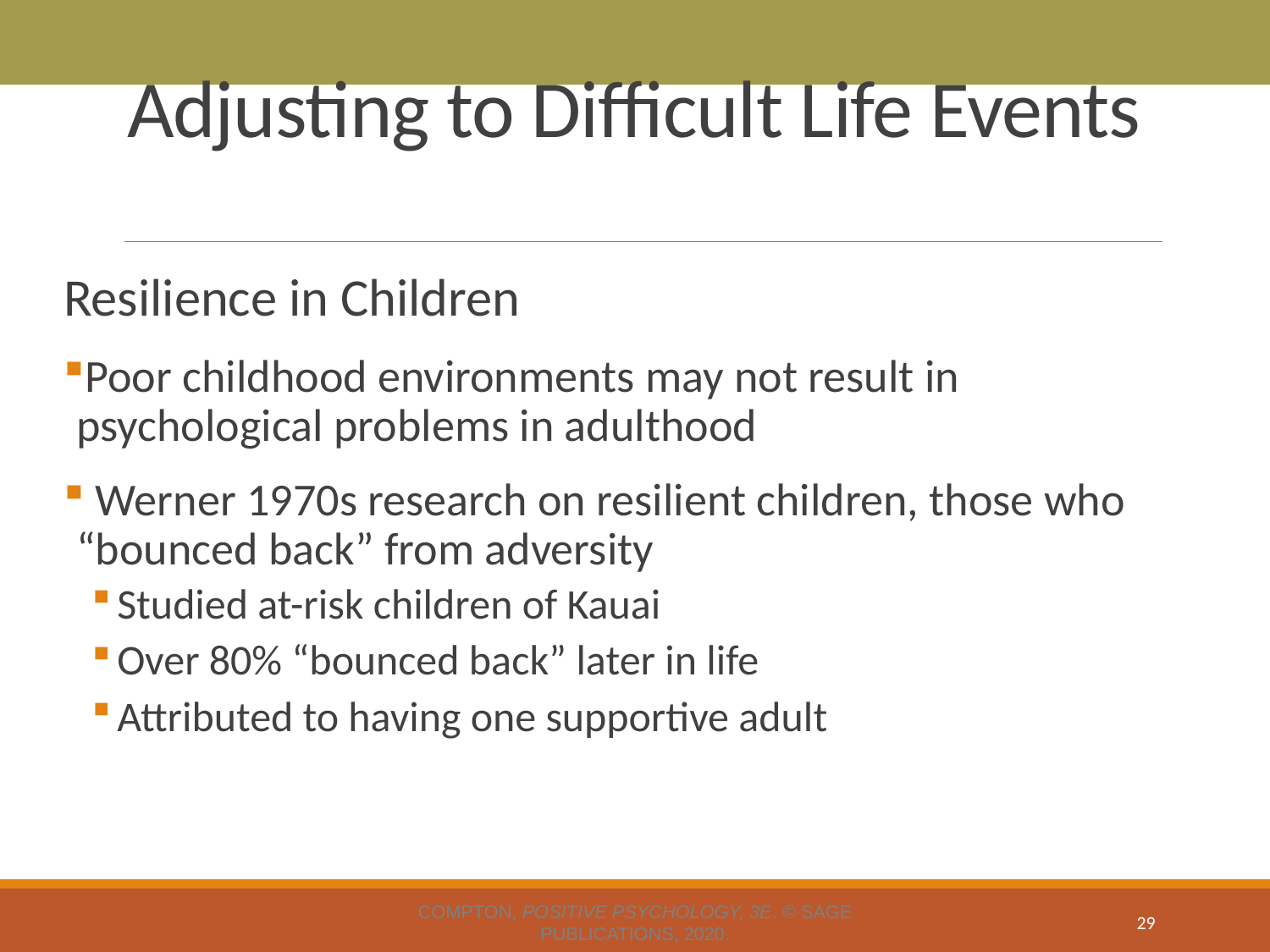

# Adjusting to Difficult Life Events
Resilience in Children
Poor childhood environments may not result in psychological problems in adulthood
 Werner 1970s research on resilient children, those who “bounced back” from adversity
Studied at-risk children of Kauai
Over 80% “bounced back” later in life
Attributed to having one supportive adult

Compton, Positive Psychology, 3e. © SAGE Publications, 2020.
29